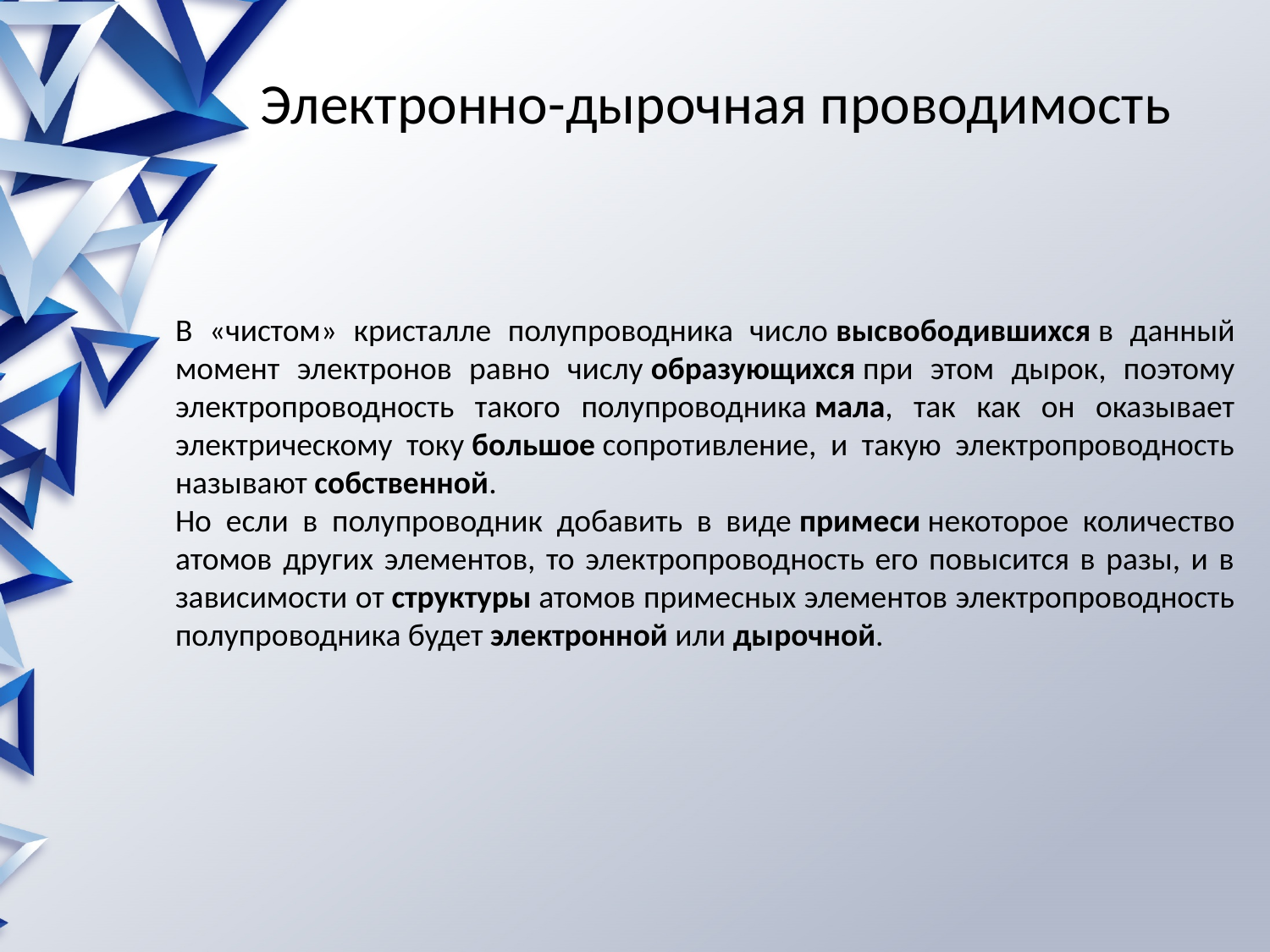

# Электронно-дырочная проводимость
В «чистом» кристалле полупроводника число высвободившихся в данный момент электронов равно числу образующихся при этом дырок, поэтому электропроводность такого полупроводника мала, так как он оказывает электрическому току большое сопротивление, и такую электропроводность называют собственной.
Но если в полупроводник добавить в виде примеси некоторое количество атомов других элементов, то электропроводность его повысится в разы, и в зависимости от структуры атомов примесных элементов электропроводность полупроводника будет электронной или дырочной.